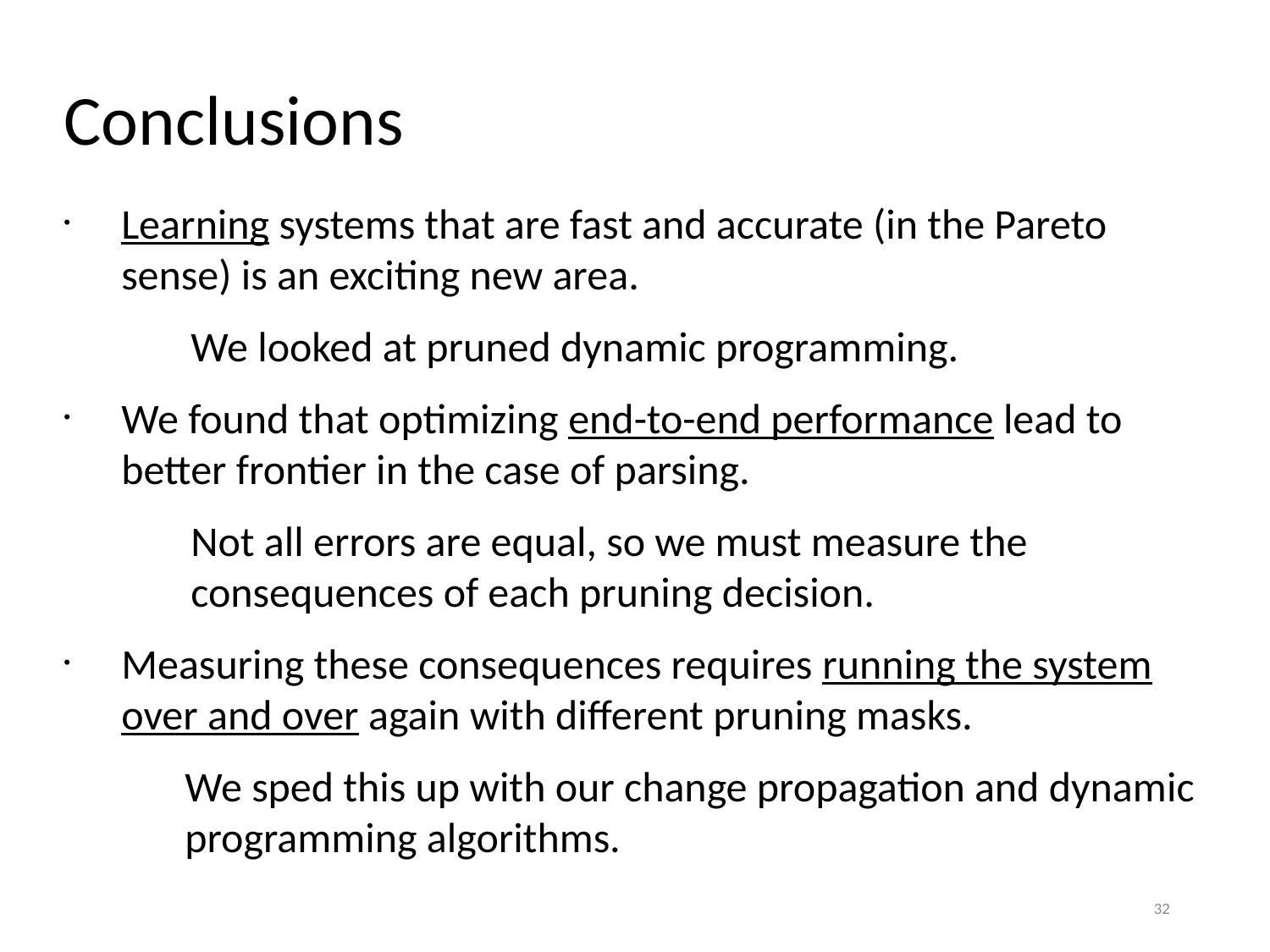

Conclusions
Learning systems that are fast and accurate (in the Pareto sense) is an exciting new area.
We looked at pruned dynamic programming.
We found that optimizing end-to-end performance lead to better frontier in the case of parsing.
Not all errors are equal, so we must measure the consequences of each pruning decision.
Measuring these consequences requires running the system over and over again with different pruning masks.
We sped this up with our change propagation and dynamic programming algorithms.
32